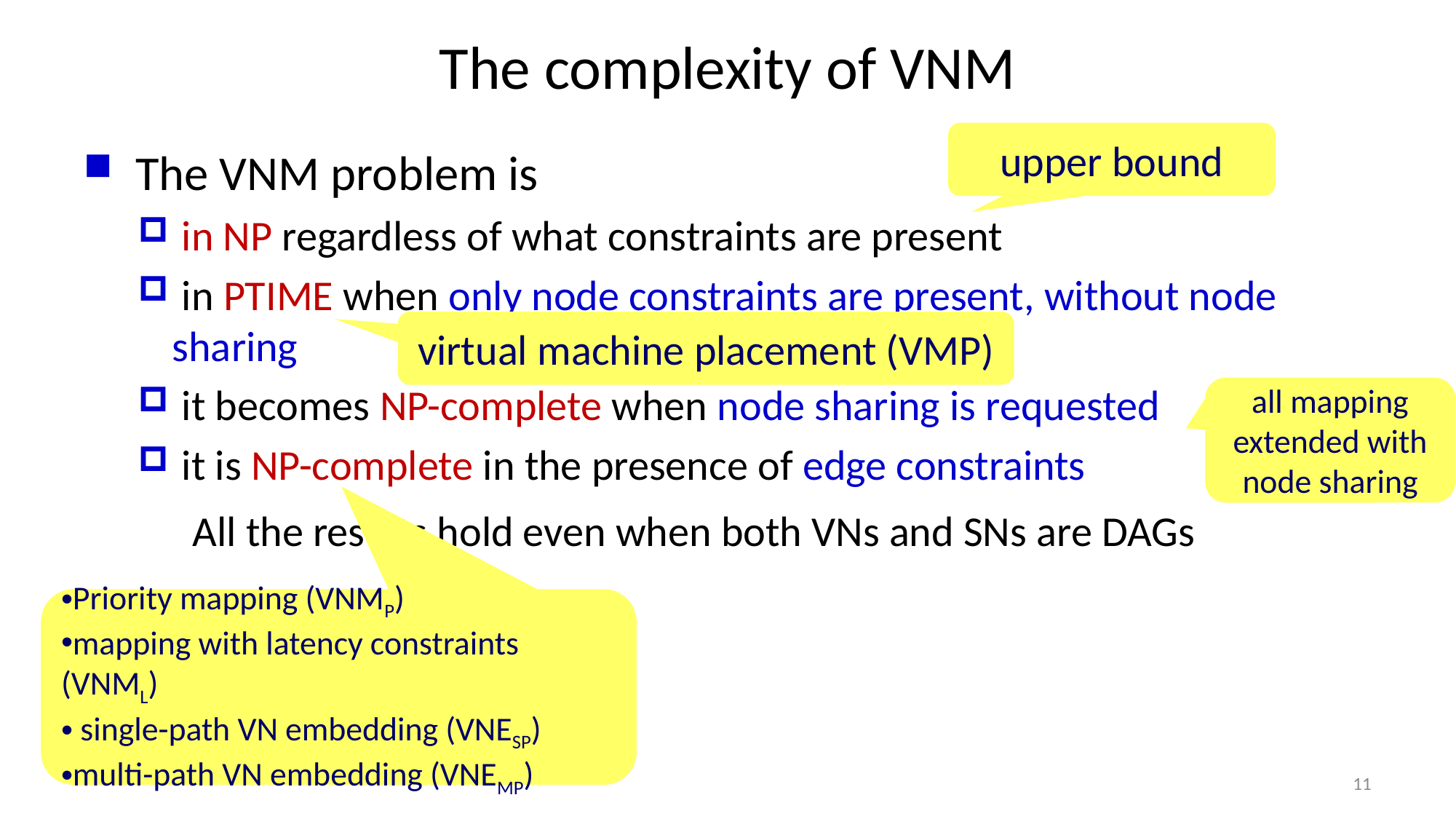

# The complexity of VNM
upper bound
 The VNM problem is
 in NP regardless of what constraints are present
 in PTIME when only node constraints are present, without node sharing
 it becomes NP-complete when node sharing is requested
 it is NP-complete in the presence of edge constraints
virtual machine placement (VMP)
all mapping extended with node sharing
All the results hold even when both VNs and SNs are DAGs
Priority mapping (VNMP)
mapping with latency constraints (VNML)
 single-path VN embedding (VNESP)
multi-path VN embedding (VNEMP)
11